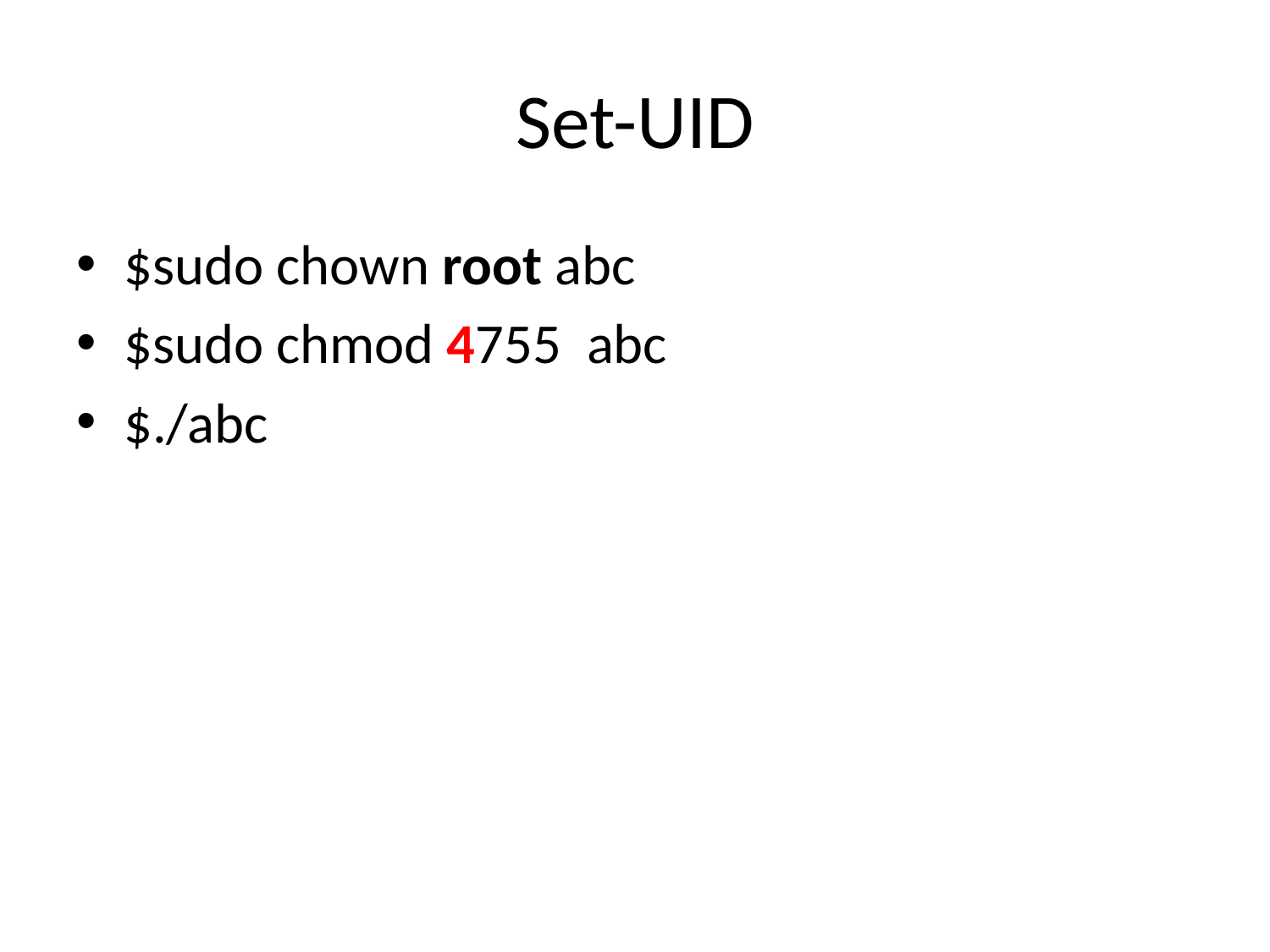

# Set-UID
$sudo chown root abc
$sudo chmod 4755  abc
$./abc